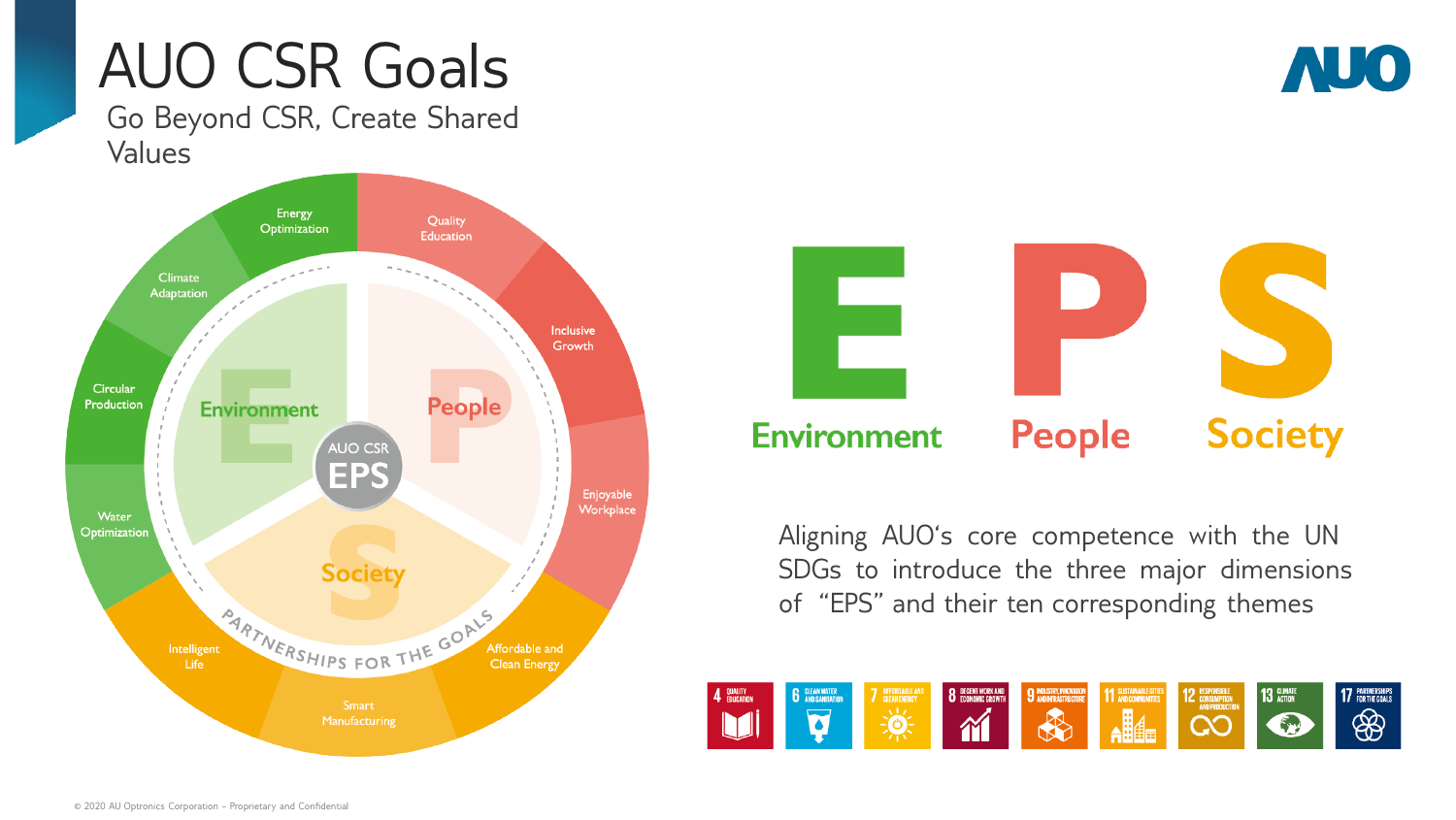

# AUO CSR Goals
Go Beyond CSR, Create Shared Values

Aligning AUO‘s core competence with the UN  SDGs to introduce the three major dimensions of  “EPS” and their ten corresponding themes

© 2020 AU Optronics Corporation – Proprietary and Confidential